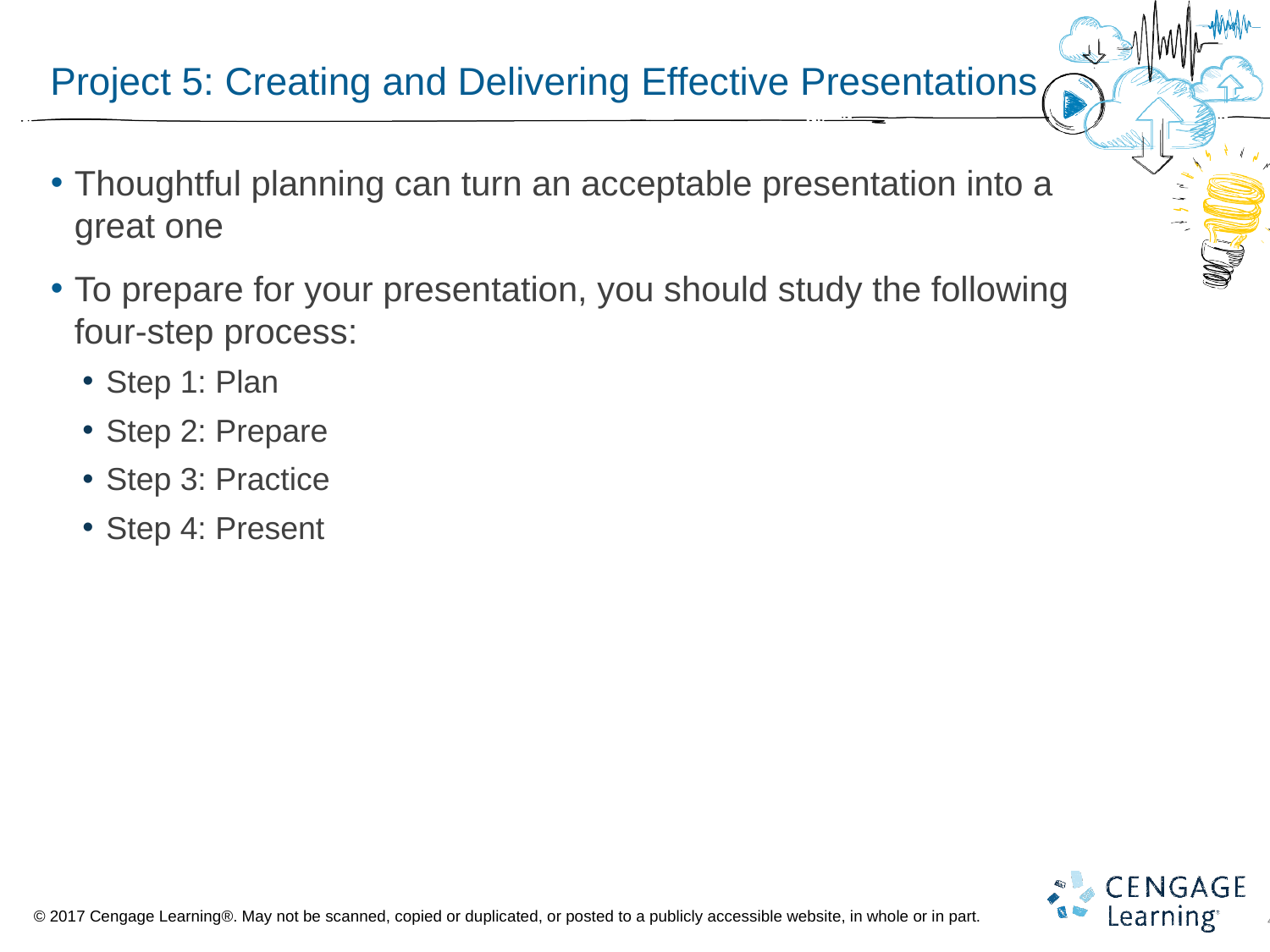

# Project 5: Creating and Delivering Effective Presentations
Thoughtful planning can turn an acceptable presentation into a great one
To prepare for your presentation, you should study the following four-step process:
Step 1: Plan
Step 2: Prepare
Step 3: Practice
Step 4: Present